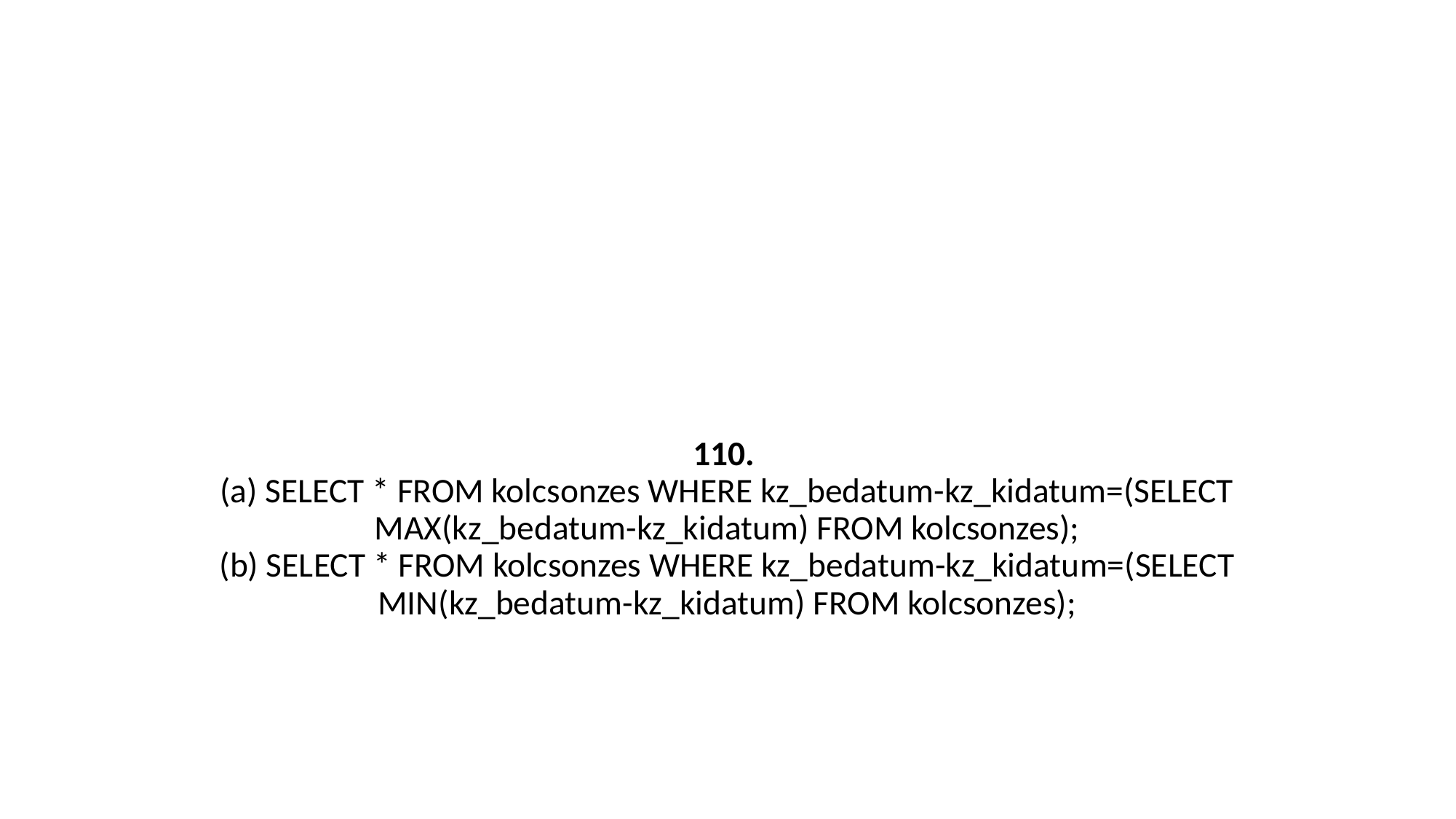

#
110.
(a) SELECT * FROM kolcsonzes WHERE kz_bedatum-kz_kidatum=(SELECT MAX(kz_bedatum-kz_kidatum) FROM kolcsonzes);
(b) SELECT * FROM kolcsonzes WHERE kz_bedatum-kz_kidatum=(SELECT MIN(kz_bedatum-kz_kidatum) FROM kolcsonzes);